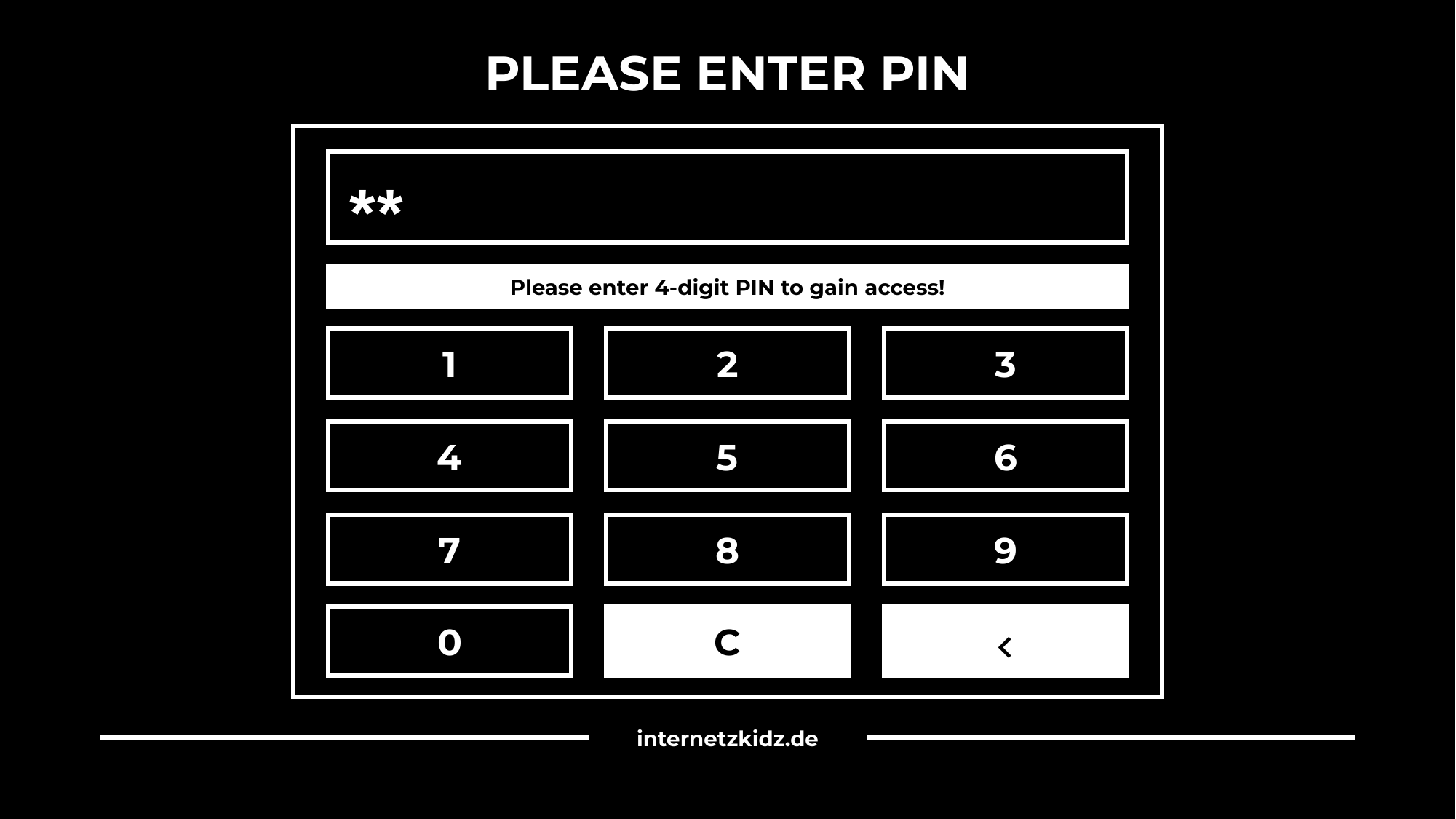

Please Enter PIN
WRONG_2

**
Please enter 4-digit PIN to gain access!
1
2
3
4
5
6
7
8
9
0
C
<